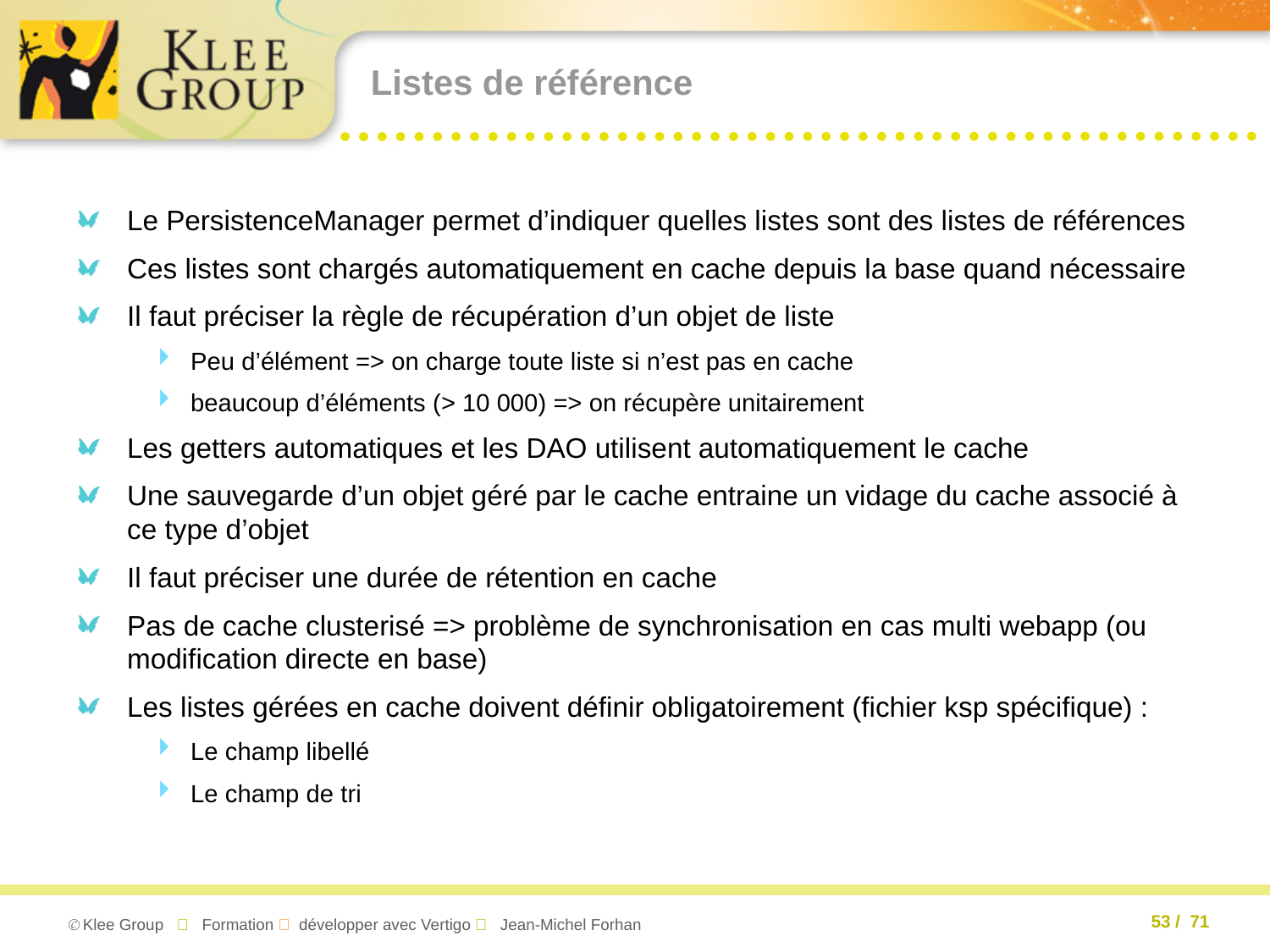

# Listes de référence
Le PersistenceManager permet d’indiquer quelles listes sont des listes de références
Ces listes sont chargés automatiquement en cache depuis la base quand nécessaire
Il faut préciser la règle de récupération d’un objet de liste
Peu d’élément => on charge toute liste si n’est pas en cache
beaucoup d’éléments (> 10 000) => on récupère unitairement
Les getters automatiques et les DAO utilisent automatiquement le cache
Une sauvegarde d’un objet géré par le cache entraine un vidage du cache associé à ce type d’objet
Il faut préciser une durée de rétention en cache
Pas de cache clusterisé => problème de synchronisation en cas multi webapp (ou modification directe en base)
Les listes gérées en cache doivent définir obligatoirement (fichier ksp spécifique) :
Le champ libellé
Le champ de tri